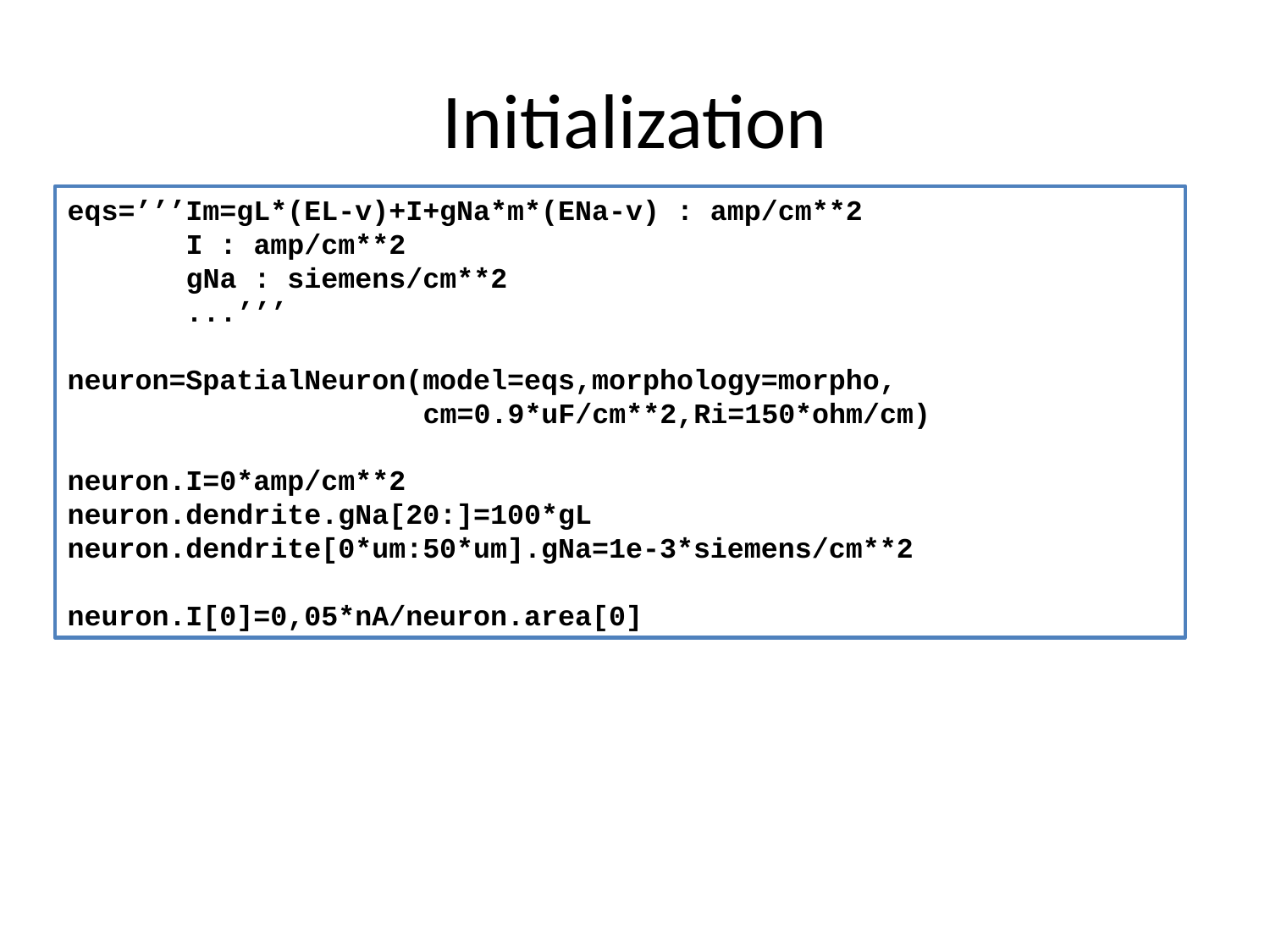

# Initialization
eqs=’’’Im=gL*(EL-v)+I+gNa*m*(ENa-v) : amp/cm**2
       I : amp/cm**2
       gNa : siemens/cm**2
       ...’’’

neuron=SpatialNeuron(model=eqs,morphology=morpho,
                     cm=0.9*uF/cm**2,Ri=150*ohm/cm)

neuron.I=0*amp/cm**2
neuron.dendrite.gNa[20:]=100*gL
neuron.dendrite[0*um:50*um].gNa=1e-3*siemens/cm**2

neuron.I[0]=0,05*nA/neuron.area[0]